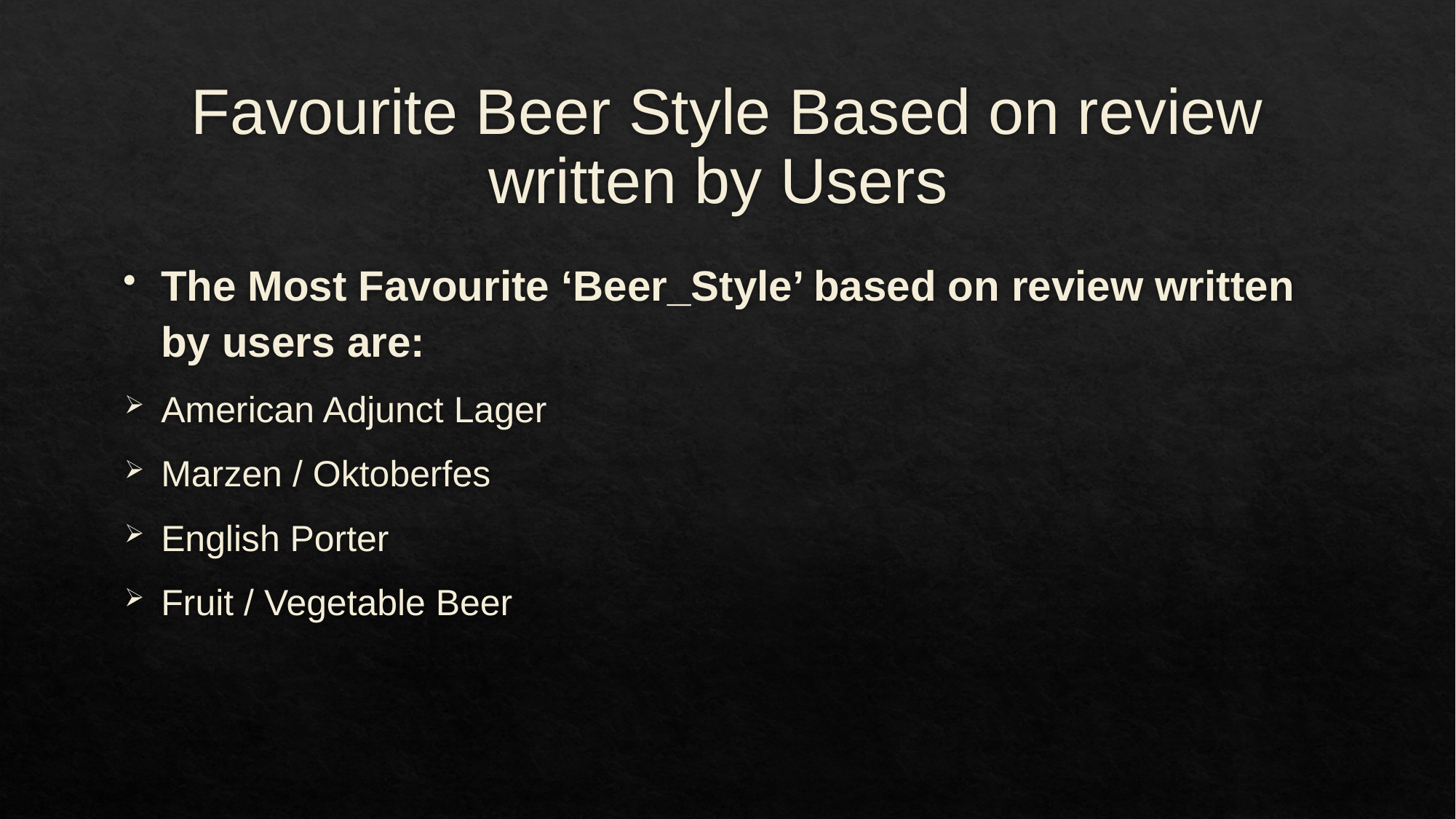

# Favourite Beer Style Based on review written by Users
The Most Favourite ‘Beer_Style’ based on review written by users are:
American Adjunct Lager
Marzen / Oktoberfes
English Porter
Fruit / Vegetable Beer